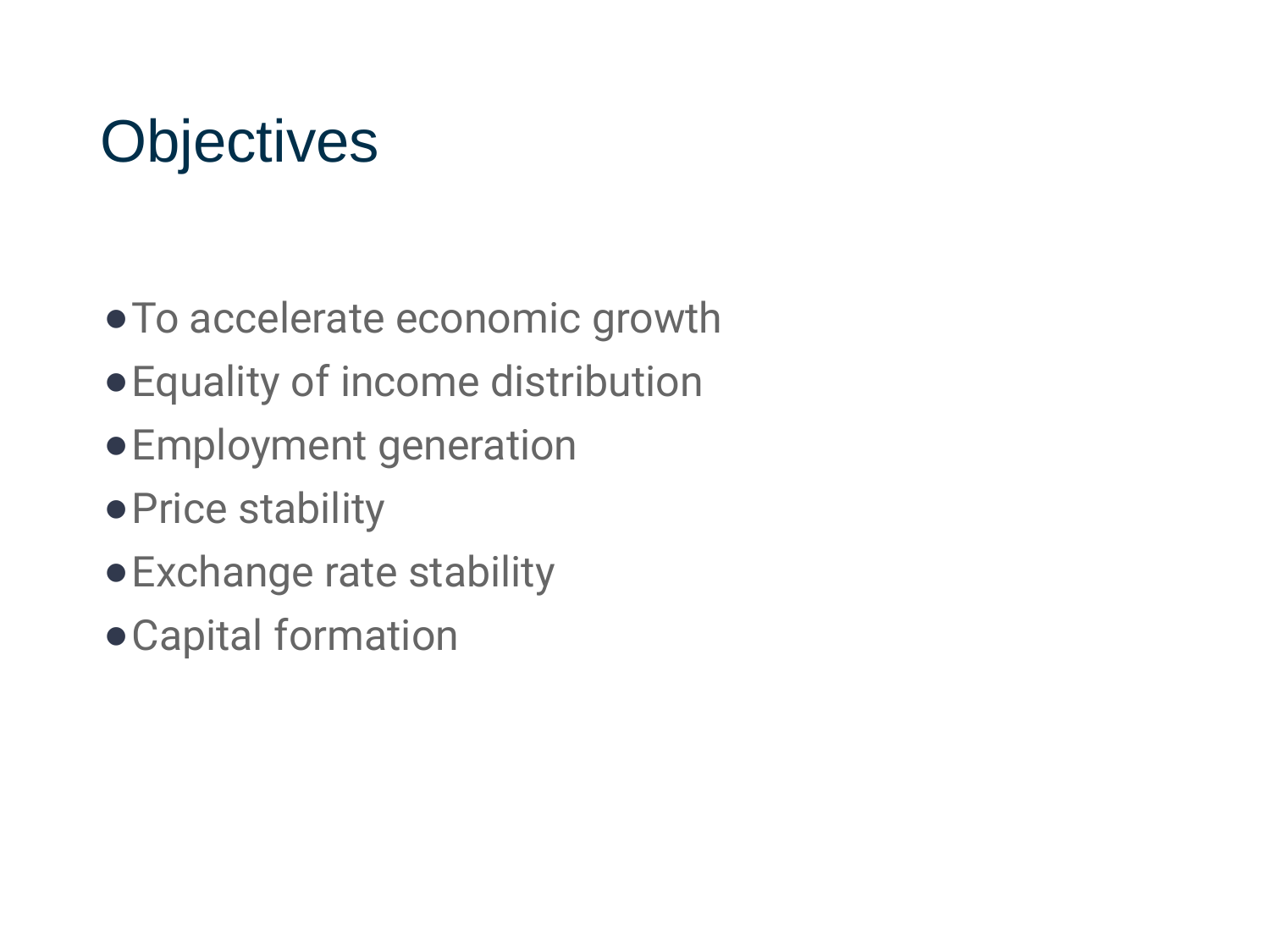

# Objectives
To accelerate economic growth
Equality of income distribution
Employment generation
Price stability
Exchange rate stability
Capital formation